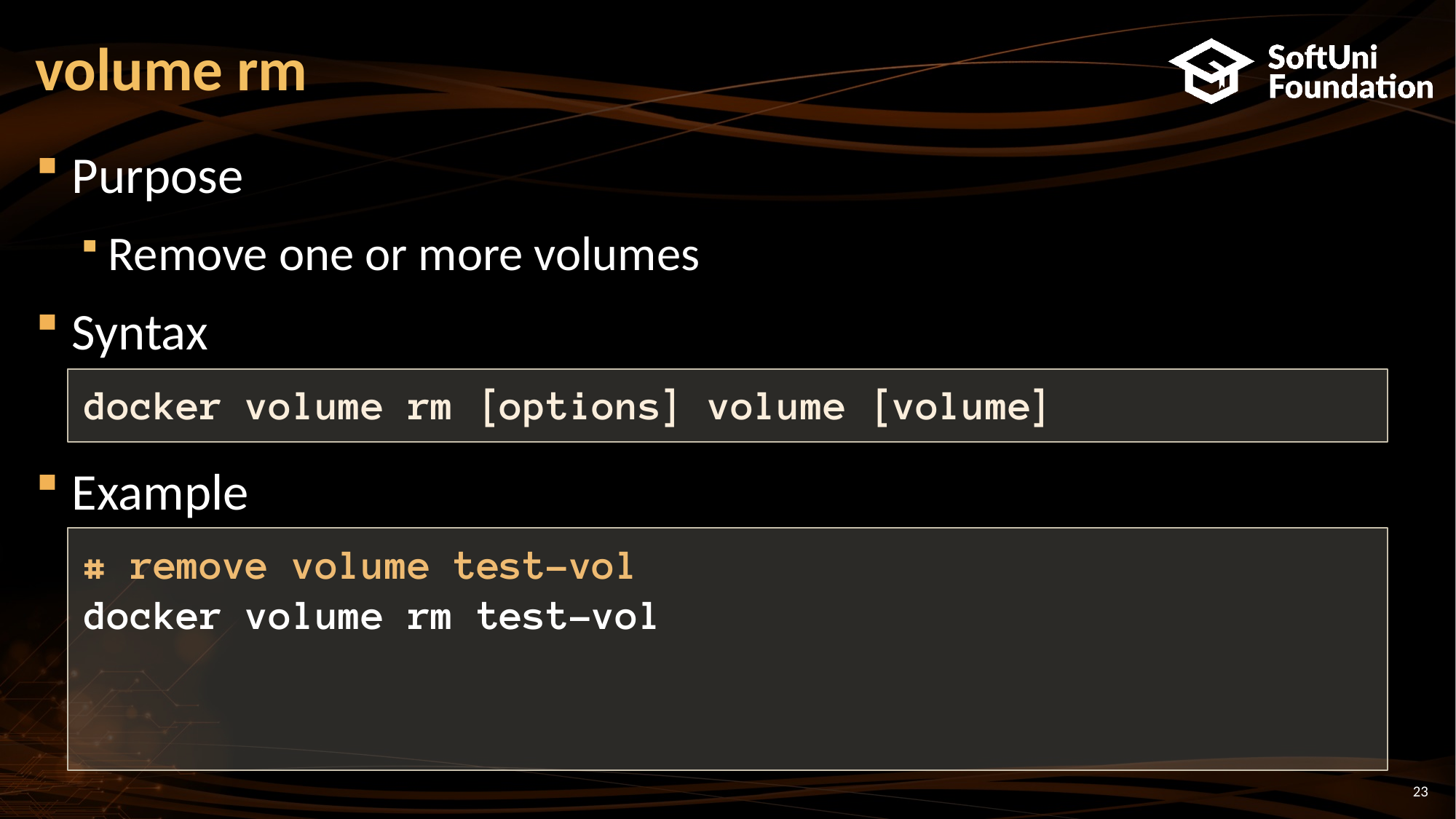

# volume rm
Purpose
Remove one or more volumes
Syntax

Example
docker volume rm [options] volume [volume]
# remove volume test-vol
docker volume rm test-vol
23